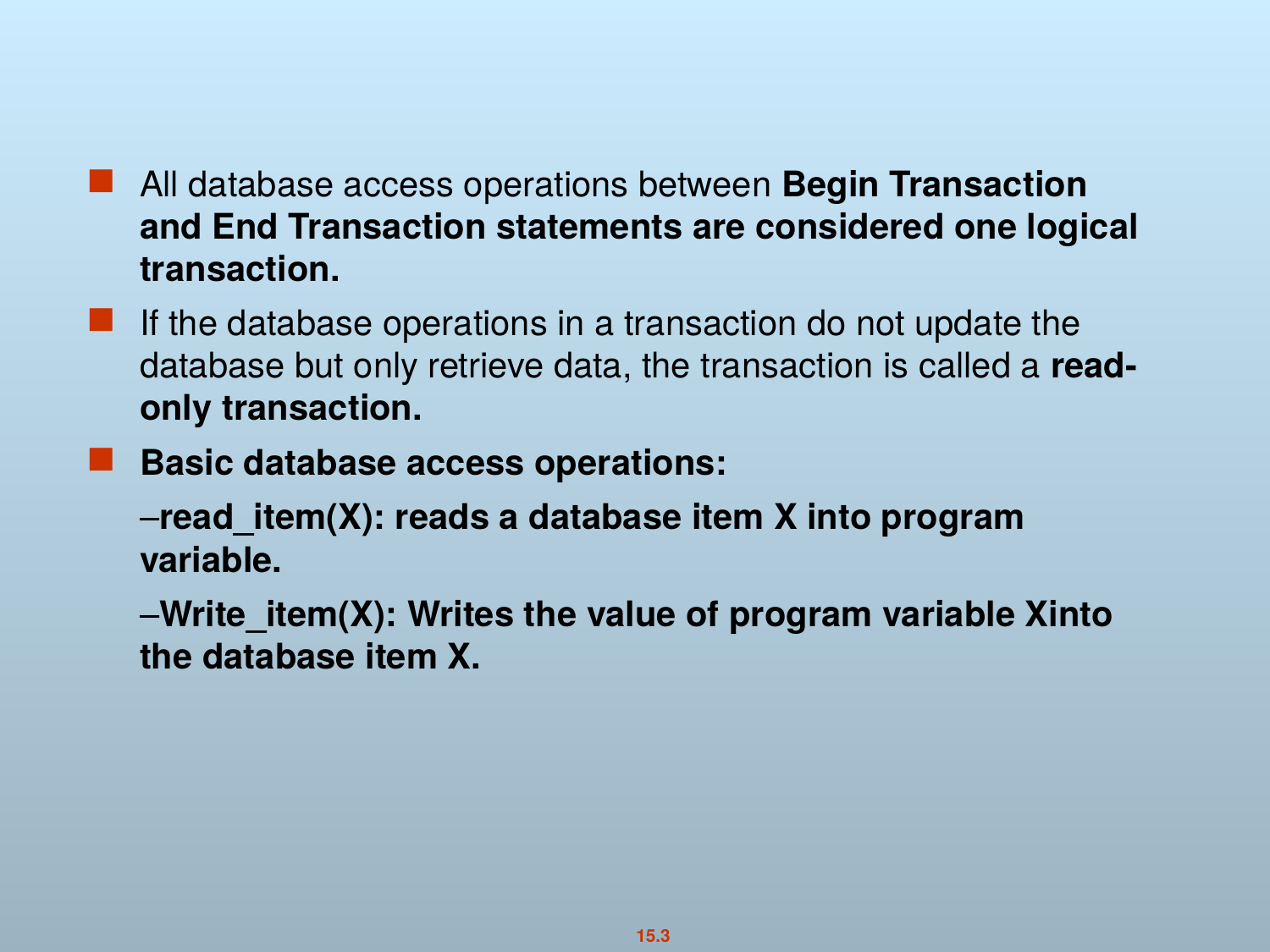

#
All database access operations between Begin Transaction and End Transaction statements are considered one logical transaction.
If the database operations in a transaction do not update the database but only retrieve data, the transaction is called a read-only transaction.
Basic database access operations:
	–read_item(X): reads a database item X into program variable.
	–Write_item(X): Writes the value of program variable Xinto the database item X.